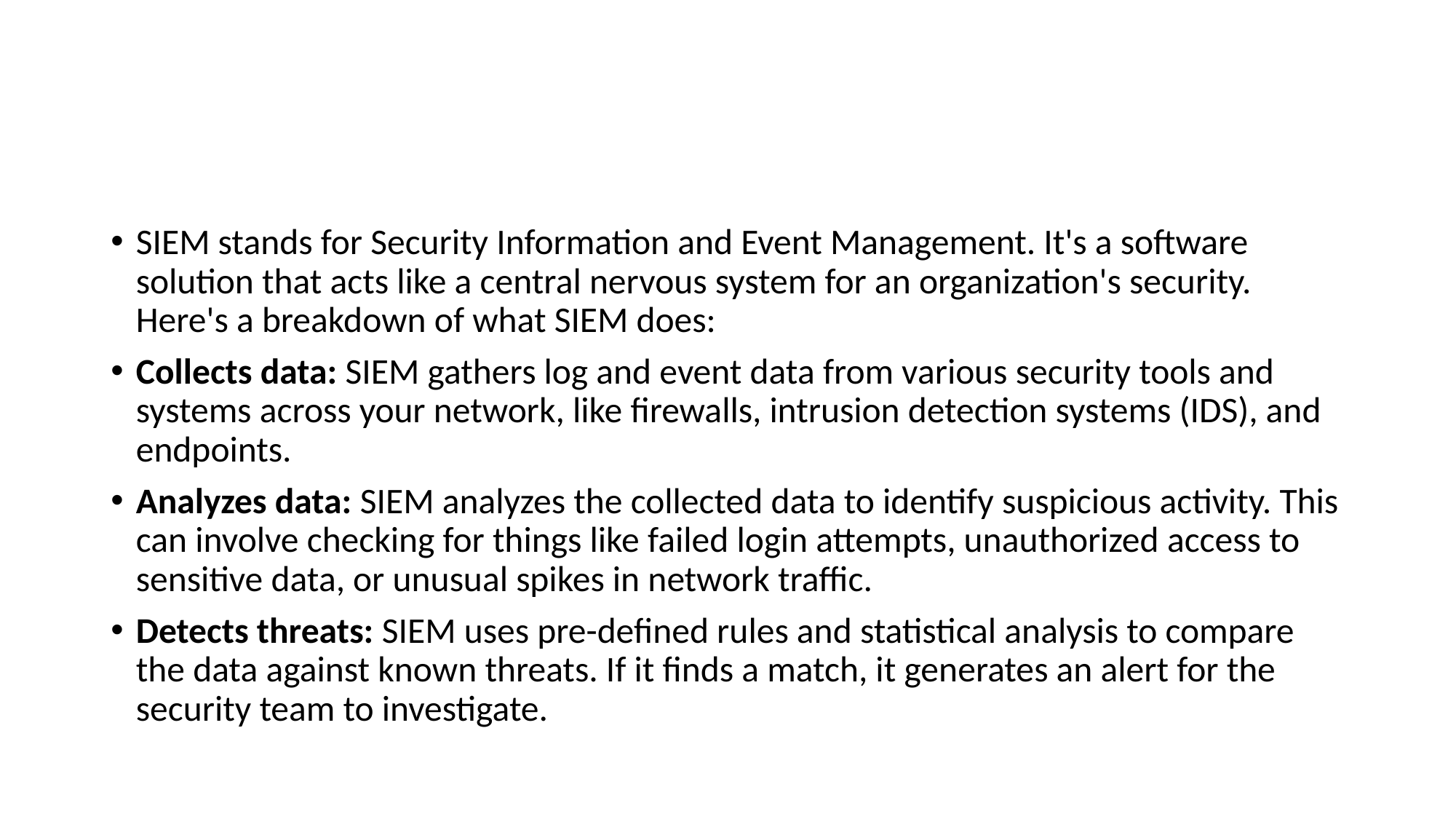

#
SIEM stands for Security Information and Event Management. It's a software solution that acts like a central nervous system for an organization's security. Here's a breakdown of what SIEM does:
Collects data: SIEM gathers log and event data from various security tools and systems across your network, like firewalls, intrusion detection systems (IDS), and endpoints.
Analyzes data: SIEM analyzes the collected data to identify suspicious activity. This can involve checking for things like failed login attempts, unauthorized access to sensitive data, or unusual spikes in network traffic.
Detects threats: SIEM uses pre-defined rules and statistical analysis to compare the data against known threats. If it finds a match, it generates an alert for the security team to investigate.